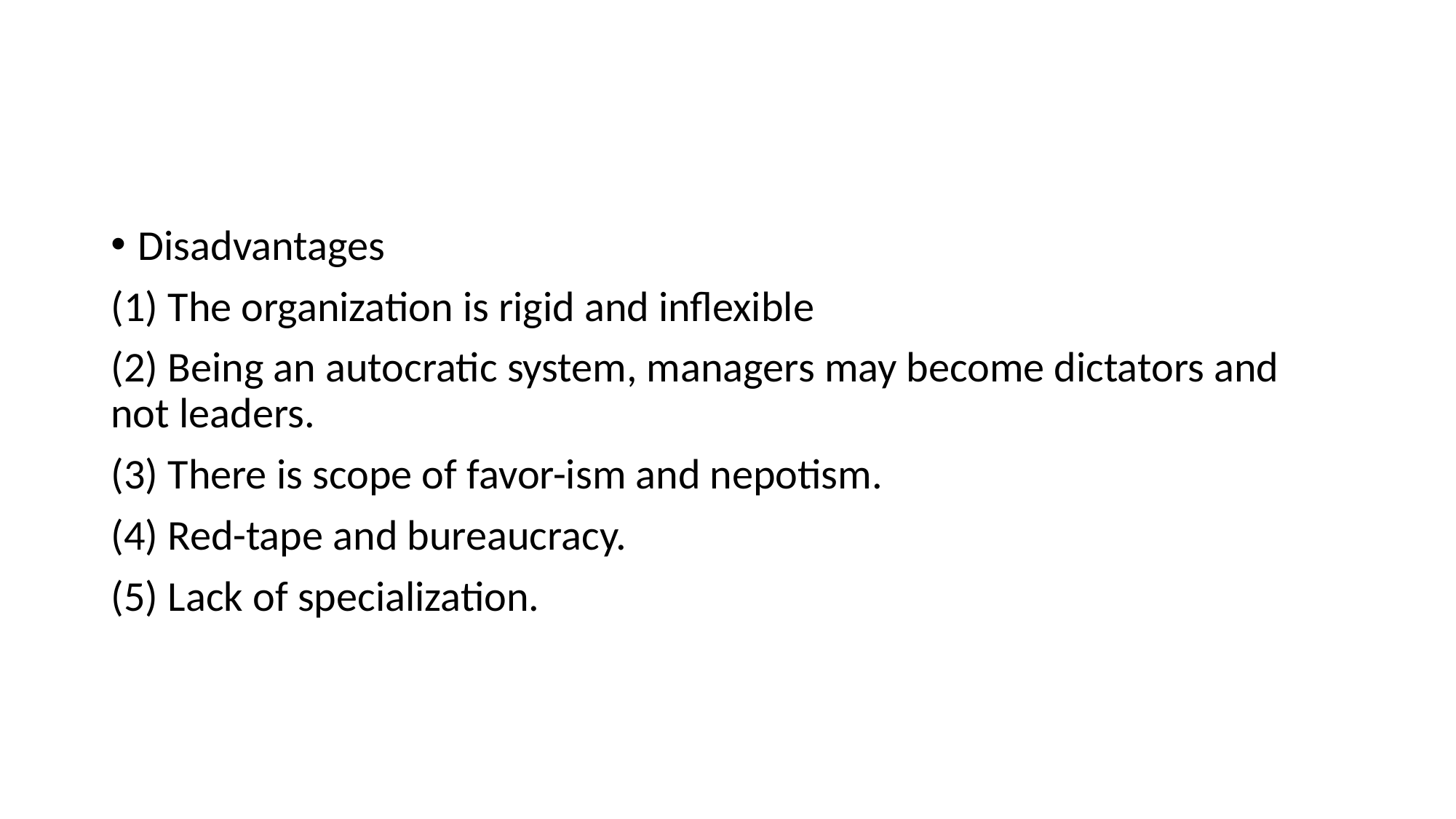

#
Disadvantages
(1) The organization is rigid and inflexible
(2) Being an autocratic system, managers may become dictators and not leaders.
(3) There is scope of favor-ism and nepotism.
(4) Red-tape and bureaucracy.
(5) Lack of specialization.